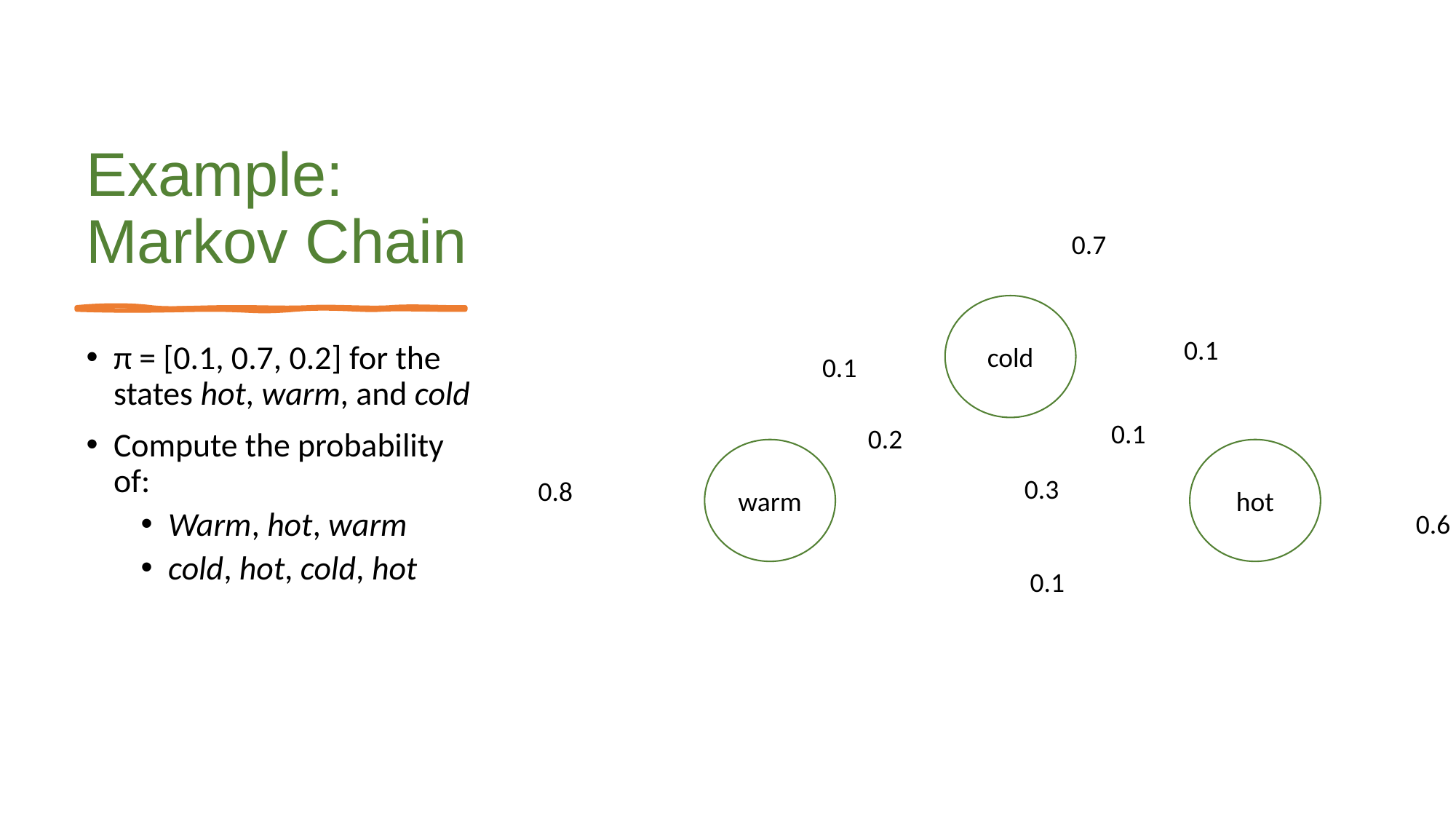

# Example: Markov Chain
0.7
cold

0.1
π = [0.1, 0.7, 0.2] for the states hot, warm, and cold
Compute the probability of:
Warm, hot, warm
cold, hot, cold, hot
0.1
0.1
0.2
warm
hot
0.3
0.8
0.6
0.1
14